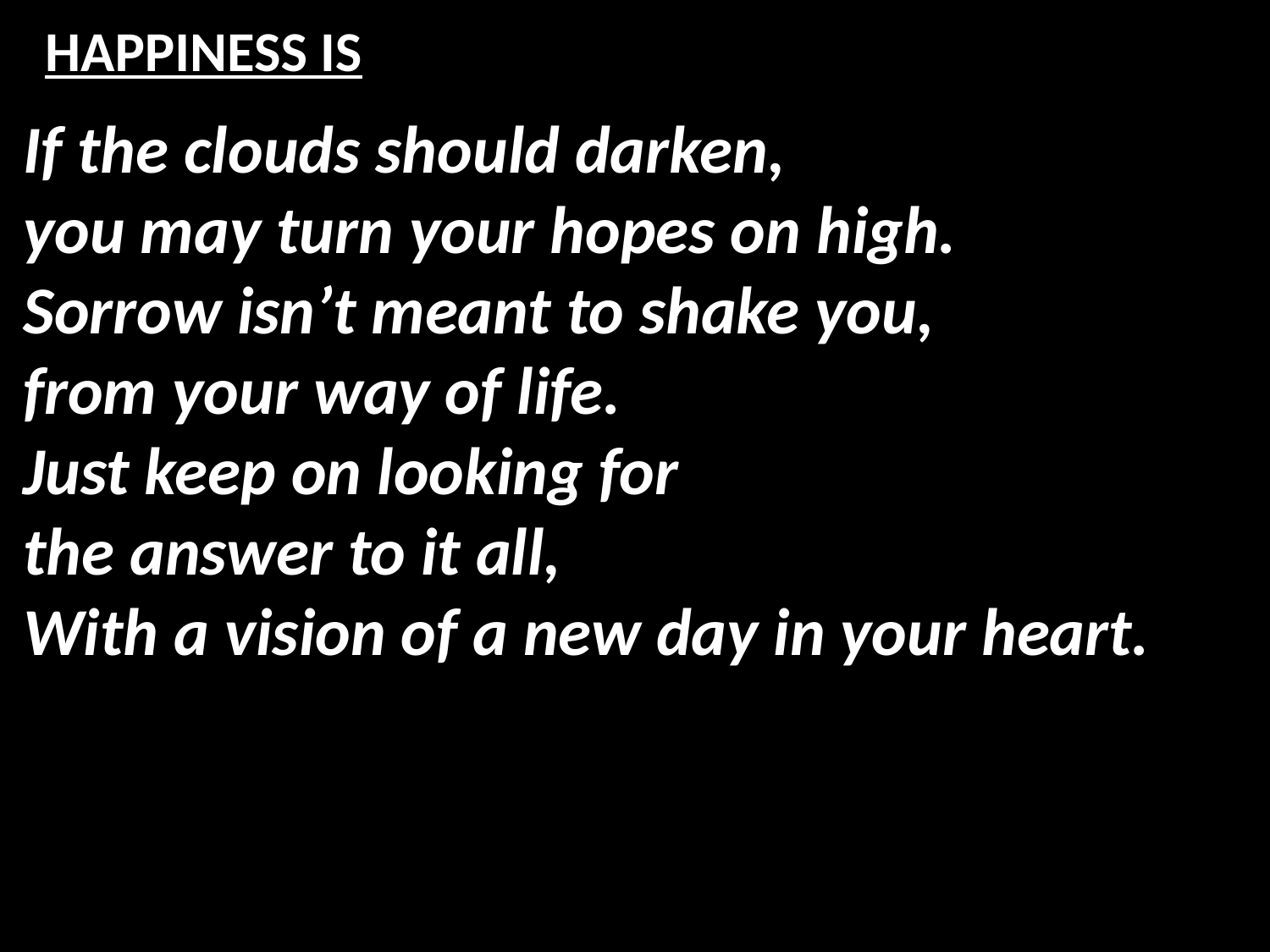

# HAPPINESS IS
If the clouds should darken,
you may turn your hopes on high.
Sorrow isn’t meant to shake you,
from your way of life.
Just keep on looking for
the answer to it all,
With a vision of a new day in your heart.